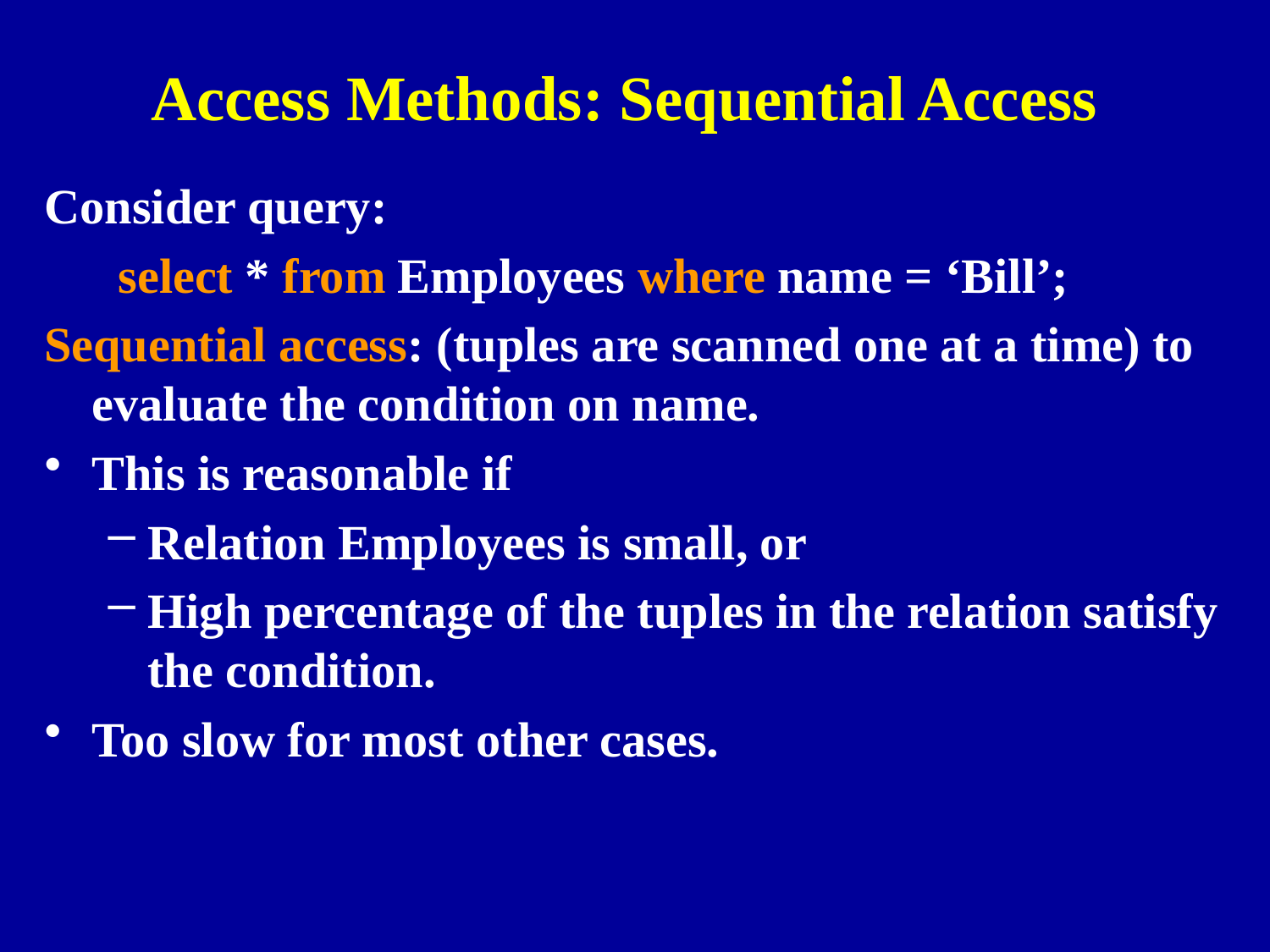

# Access Methods: Sequential Access
Consider query:
      select * from Employees where name = ‘Bill’;
Sequential access: (tuples are scanned one at a time) to evaluate the condition on name.
This is reasonable if
Relation Employees is small, or
High percentage of the tuples in the relation satisfy the condition.
Too slow for most other cases.